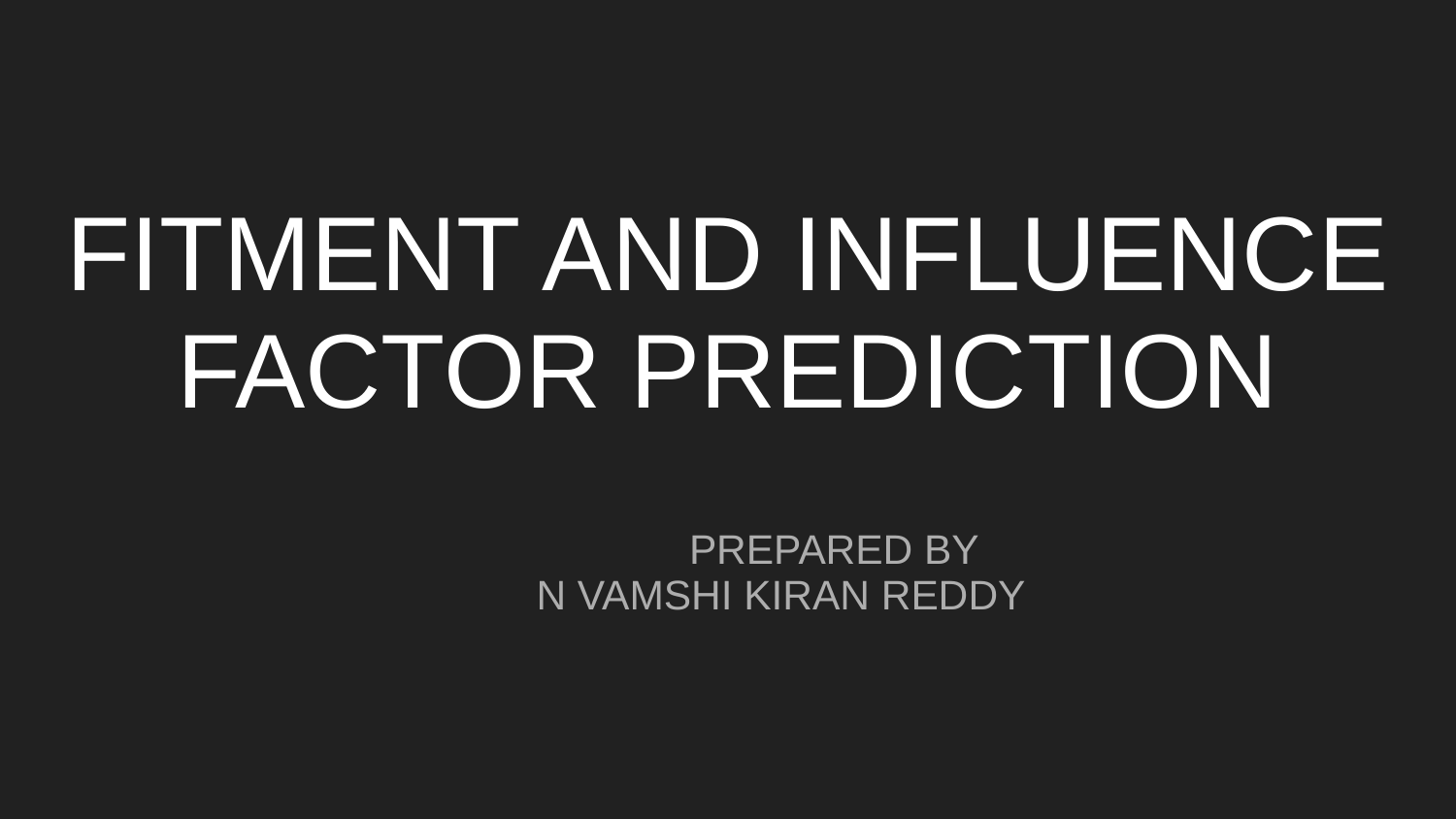

# FITMENT AND INFLUENCE FACTOR PREDICTION
         							 		PREPARED BY
										N VAMSHI KIRAN REDDY